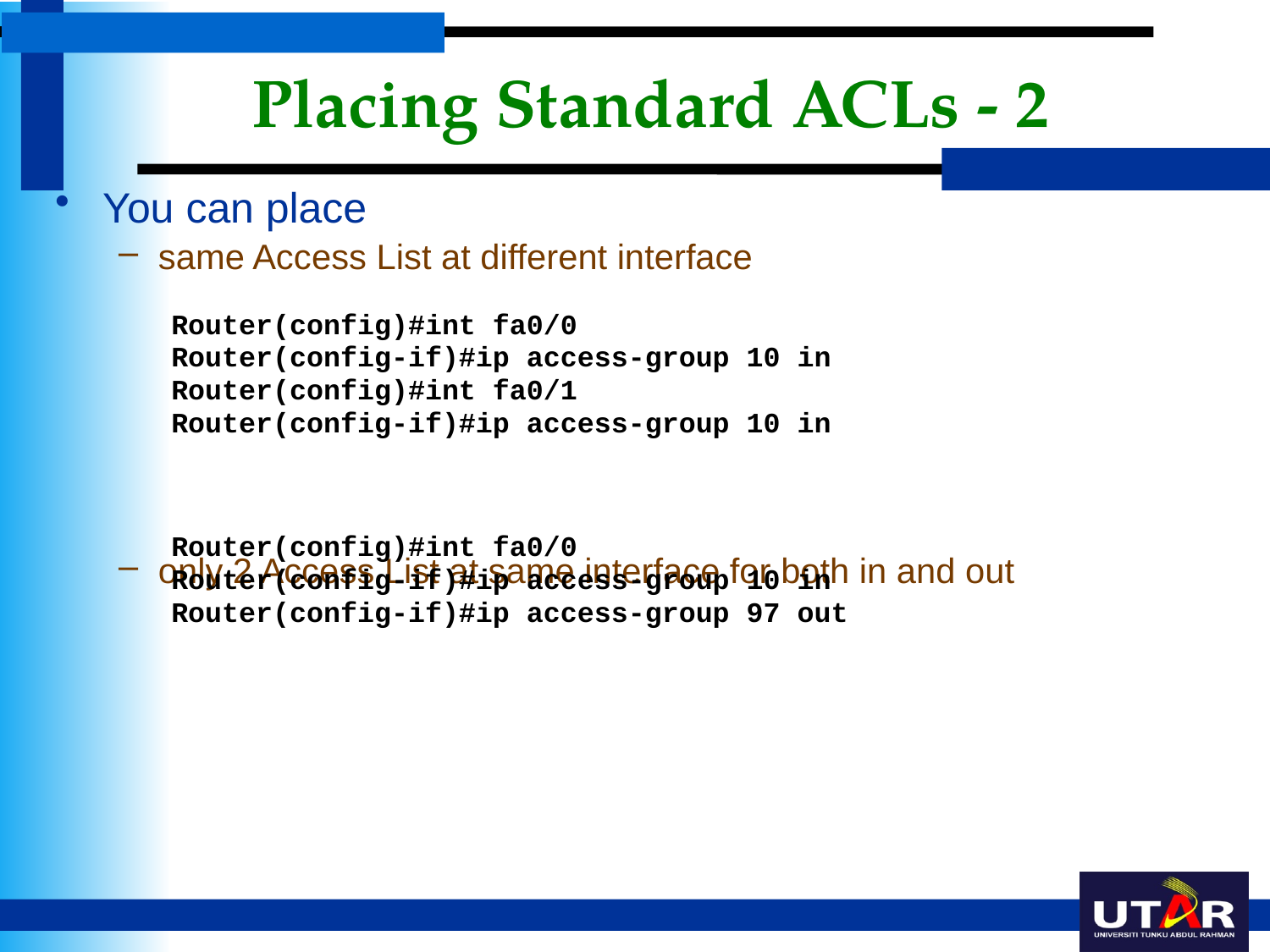

# Placing Standard ACLs - 2
You can place
same Access List at different interface

only 2 Access List at same interface for both in and out

Router(config)#int fa0/0
Router(config-if)#ip access-group 10 in
Router(config)#int fa0/1
Router(config-if)#ip access-group 10 in

Router(config)#int fa0/0
Router(config-if)#ip access-group 10 in
Router(config-if)#ip access-group 97 out